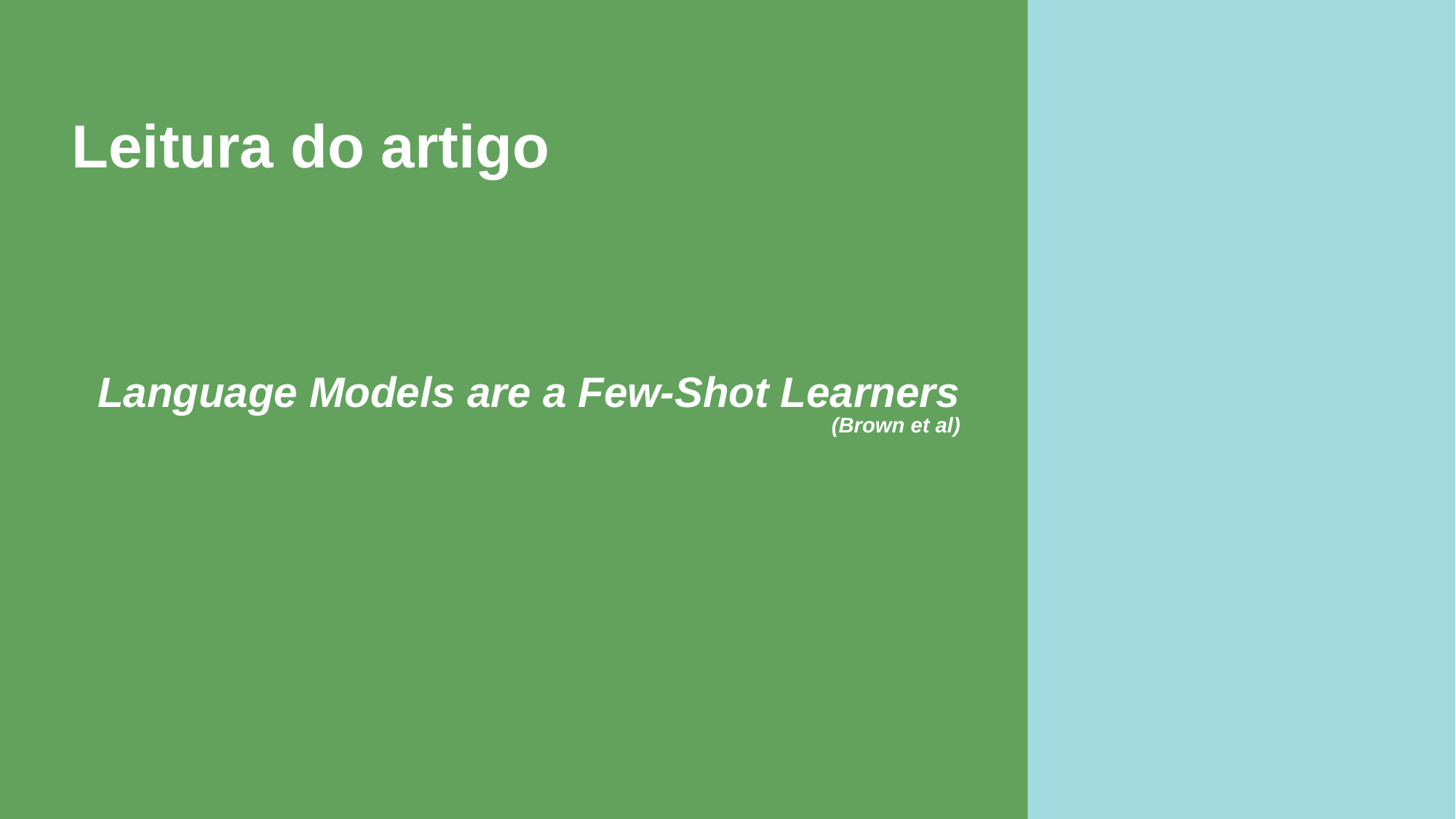

# Leitura do artigo
Language Models are a Few-Shot Learners
(Brown et al)